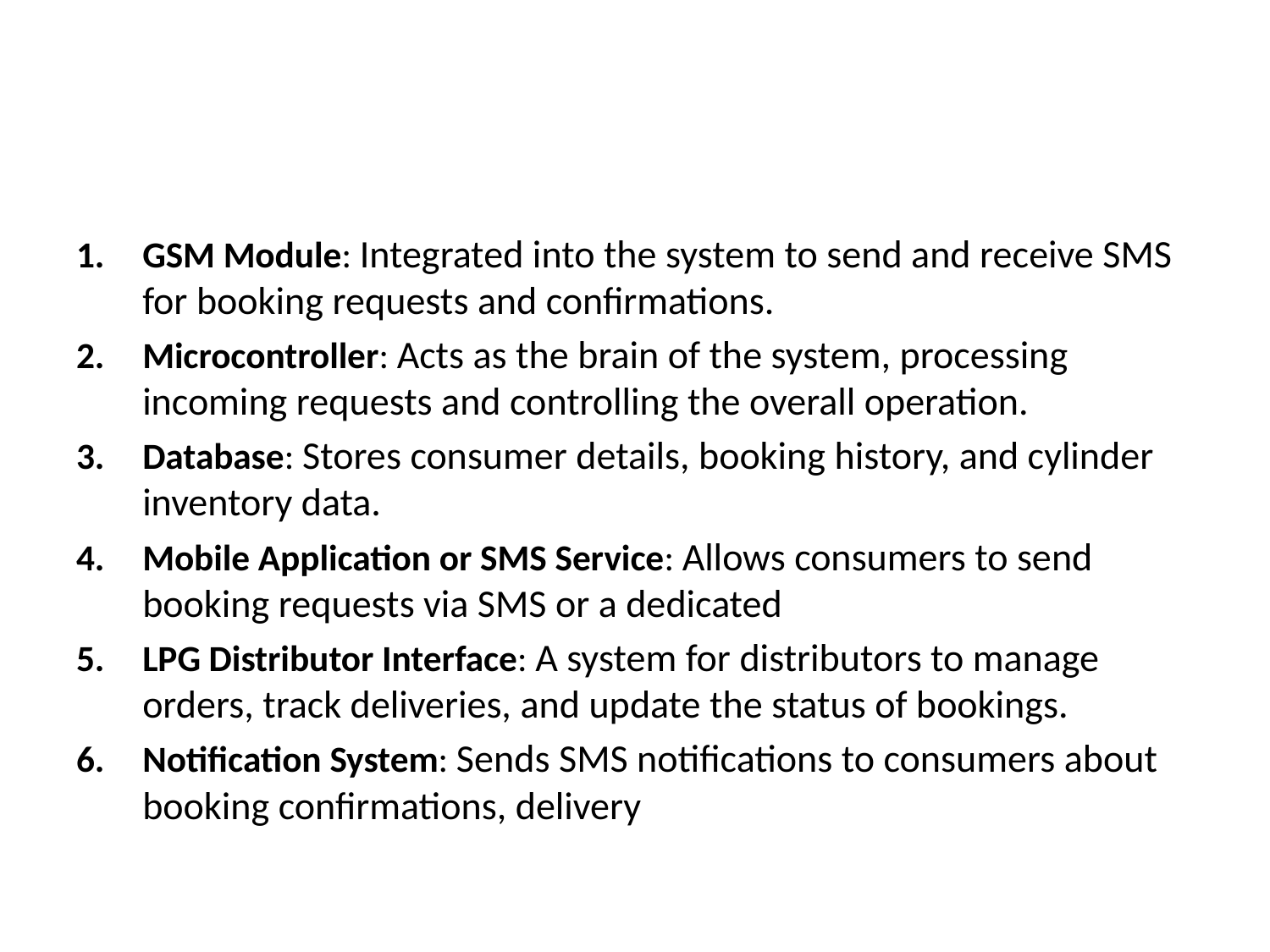

#
GSM Module: Integrated into the system to send and receive SMS for booking requests and confirmations.
Microcontroller: Acts as the brain of the system, processing incoming requests and controlling the overall operation.
Database: Stores consumer details, booking history, and cylinder inventory data.
Mobile Application or SMS Service: Allows consumers to send booking requests via SMS or a dedicated
LPG Distributor Interface: A system for distributors to manage orders, track deliveries, and update the status of bookings.
Notification System: Sends SMS notifications to consumers about booking confirmations, delivery